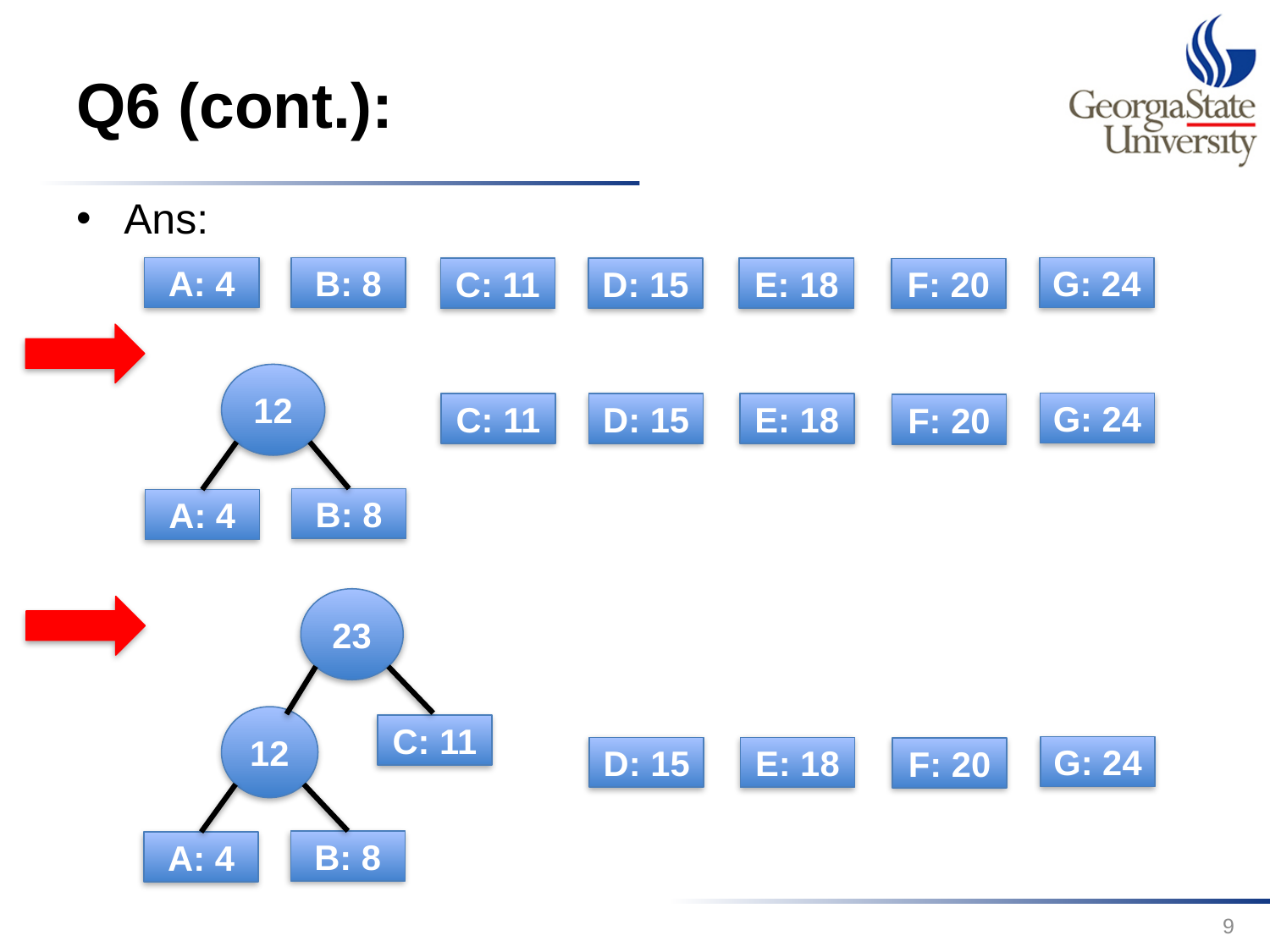

# Q6 (cont.):
Ans:
A: 4
B: 8
G: 24
C: 11
D: 15
E: 18
F: 20

12
G: 24
C: 11
D: 15
E: 18
F: 20
B: 8
A: 4
23

12
C: 11
G: 24
D: 15
E: 18
F: 20
B: 8
A: 4
9